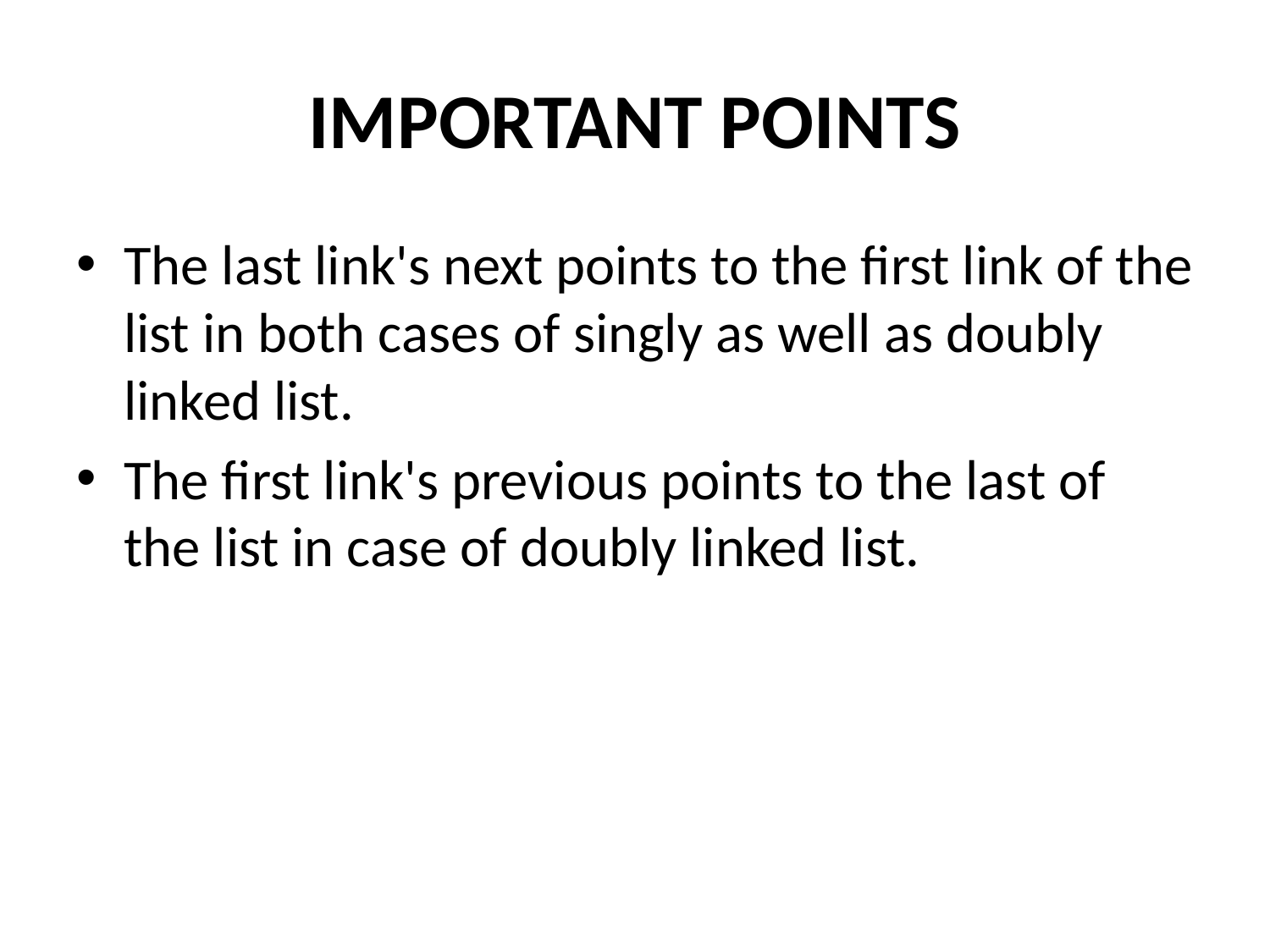

# IMPORTANT POINTS
The last link's next points to the first link of the list in both cases of singly as well as doubly linked list.
The first link's previous points to the last of the list in case of doubly linked list.